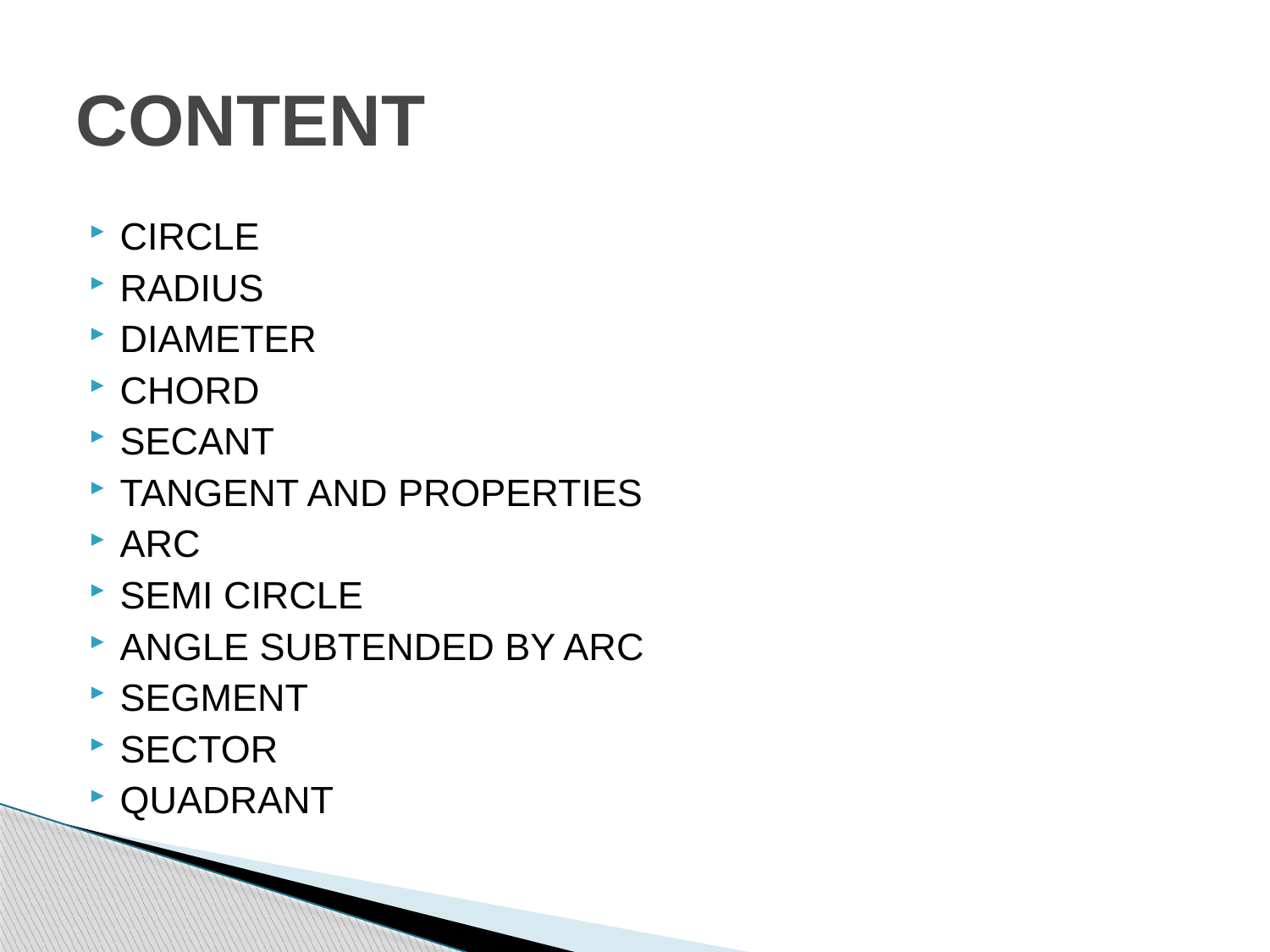

# CONTENT
CIRCLE
RADIUS
DIAMETER
CHORD
SECANT
TANGENT AND PROPERTIES
ARC
SEMI CIRCLE
ANGLE SUBTENDED BY ARC
SEGMENT
SECTOR
QUADRANT